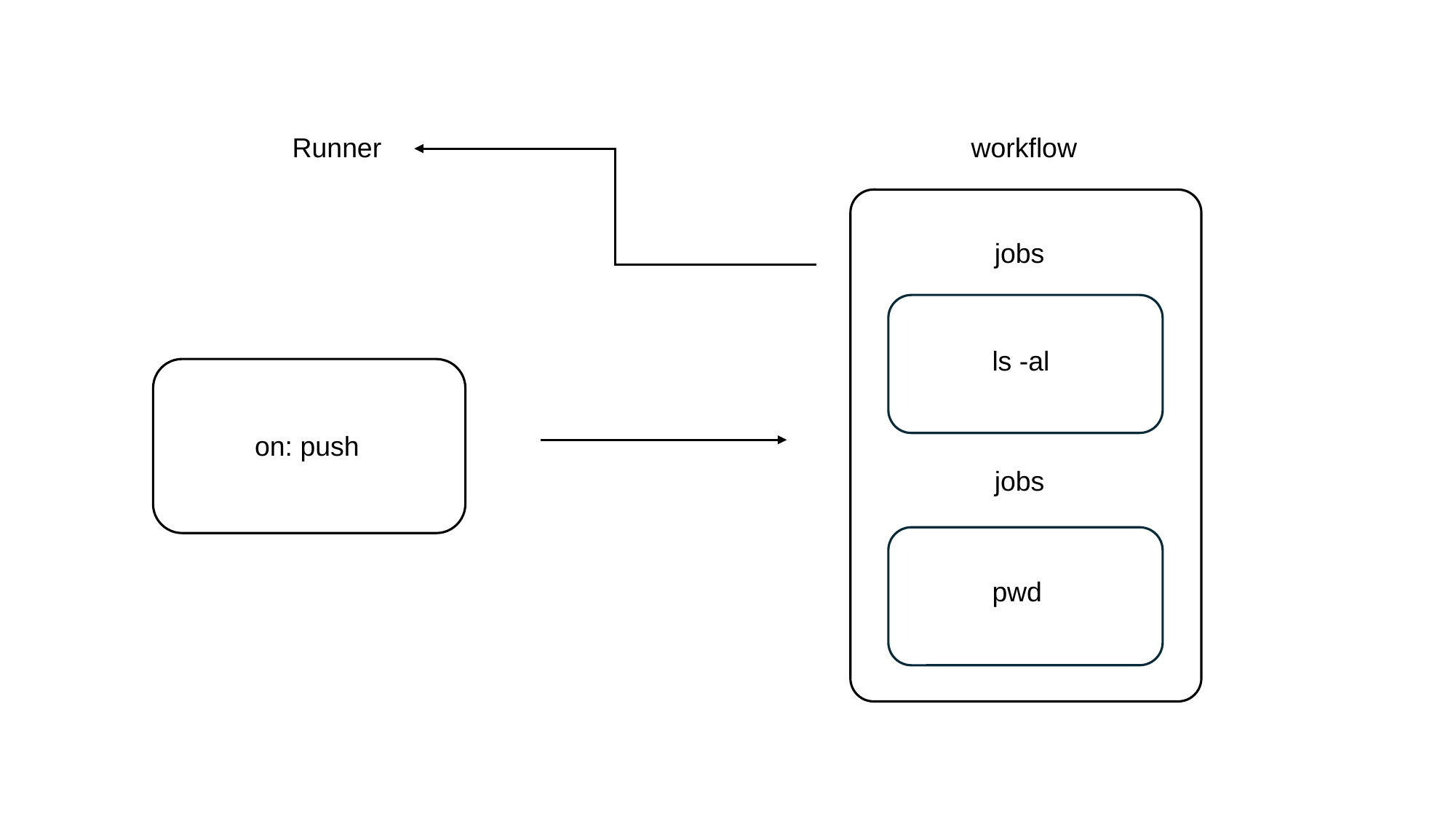

Runner
workflow

jobs

ls -al

on: push
jobs

pwd